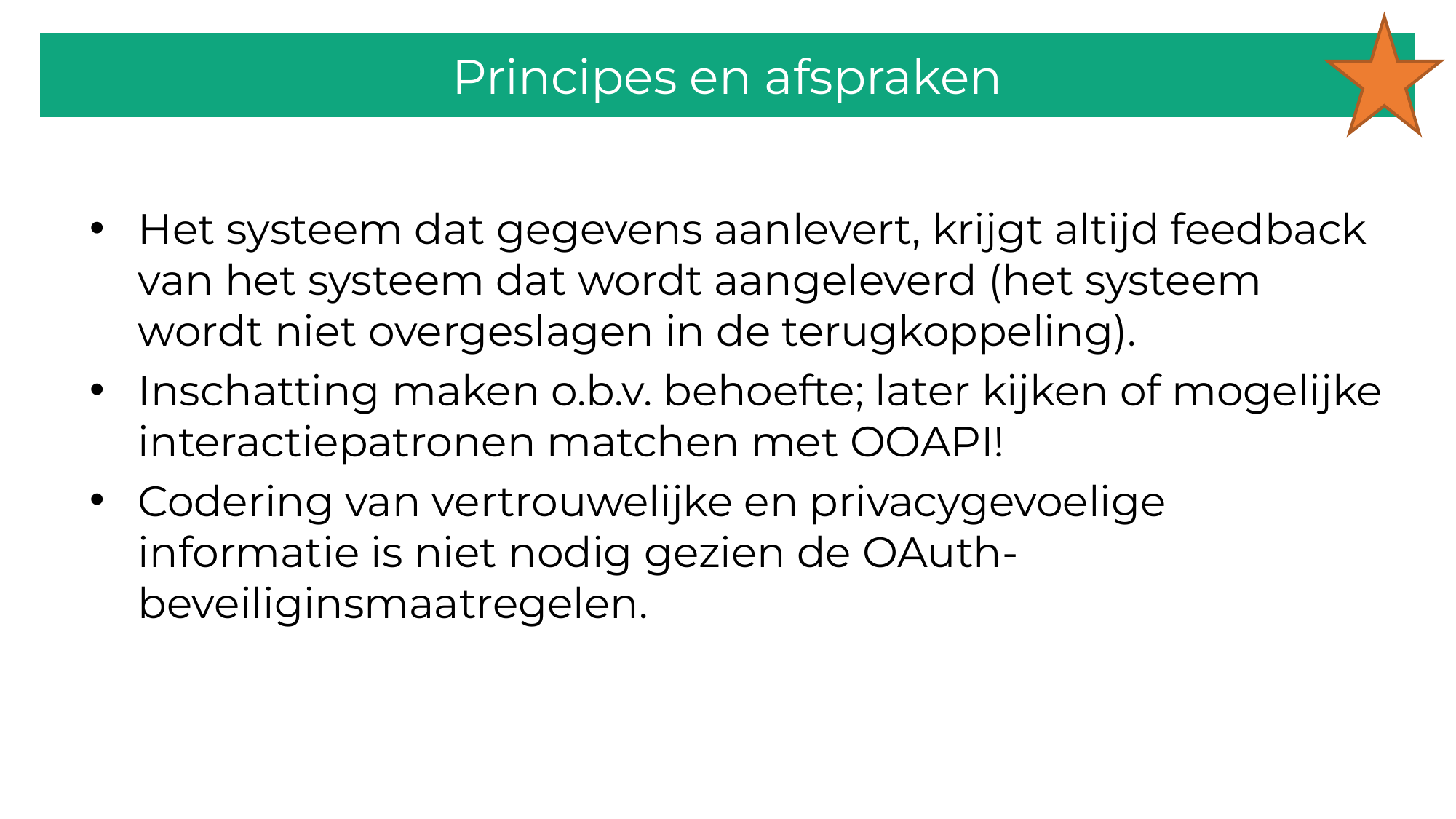

# Principes en afspraken
Het systeem dat gegevens aanlevert, krijgt altijd feedback van het systeem dat wordt aangeleverd (het systeem wordt niet overgeslagen in de terugkoppeling).
Inschatting maken o.b.v. behoefte; later kijken of mogelijke interactiepatronen matchen met OOAPI!
Codering van vertrouwelijke en privacygevoelige informatie is niet nodig gezien de OAuth-beveiliginsmaatregelen.